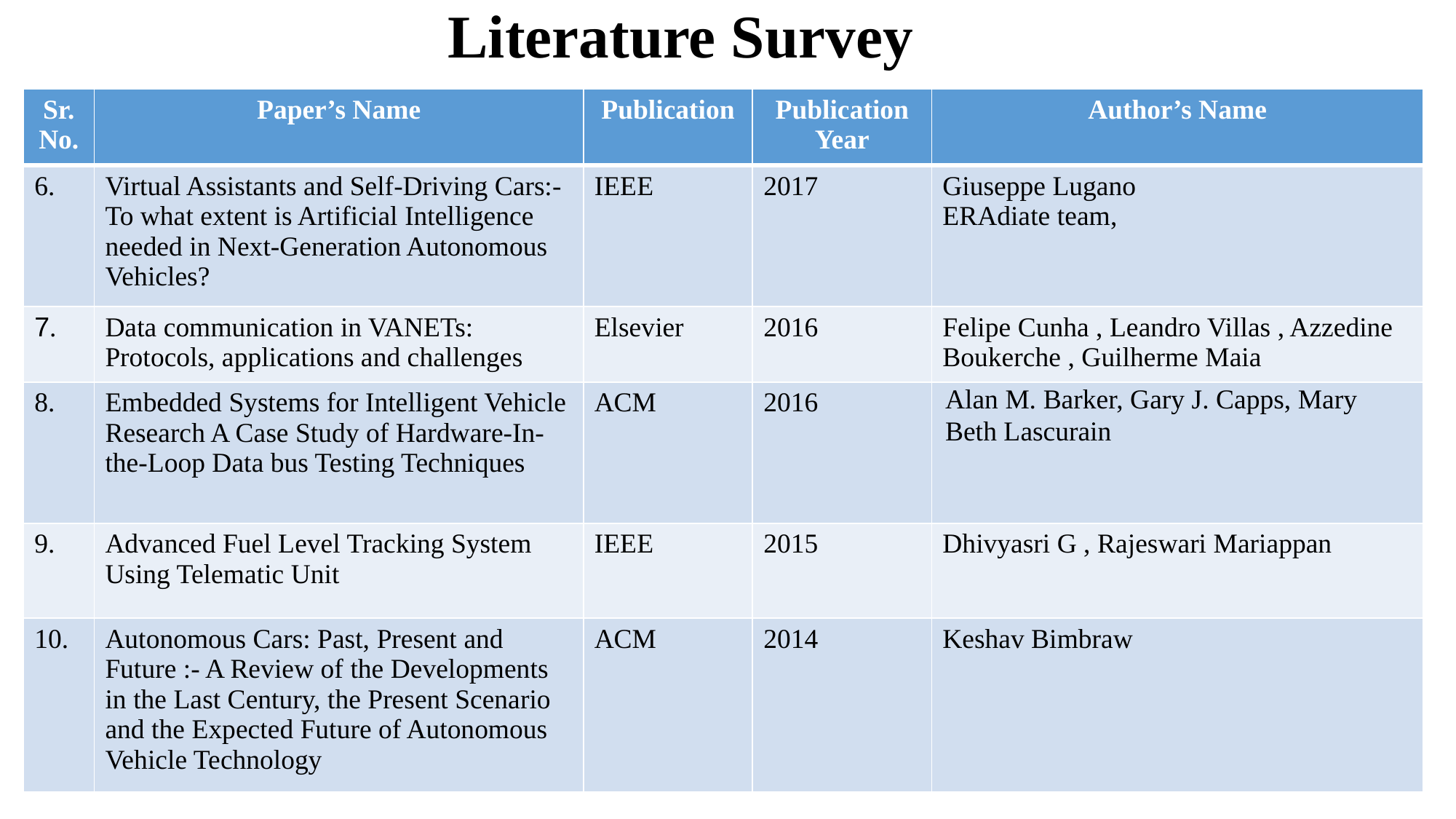

# Literature Survey
| Sr. No. | Paper’s Name | Publication | Publication Year | Author’s Name |
| --- | --- | --- | --- | --- |
| 6. | Virtual Assistants and Self-Driving Cars:- To what extent is Artificial Intelligence needed in Next-Generation Autonomous Vehicles? | IEEE | 2017 | Giuseppe Lugano ERAdiate team, |
| 7. | Data communication in VANETs: Protocols, applications and challenges | Elsevier | 2016 | Felipe Cunha , Leandro Villas , Azzedine Boukerche , Guilherme Maia |
| 8. | Embedded Systems for Intelligent Vehicle Research A Case Study of Hardware-In-the-Loop Data bus Testing Techniques | ACM | 2016 | Alan M. Barker, Gary J. Capps, Mary Beth Lascurain |
| 9. | Advanced Fuel Level Tracking System Using Telematic Unit | IEEE | 2015 | Dhivyasri G , Rajeswari Mariappan |
| 10. | Autonomous Cars: Past, Present and Future :- A Review of the Developments in the Last Century, the Present Scenario and the Expected Future of Autonomous Vehicle Technology | ACM | 2014 | Keshav Bimbraw |